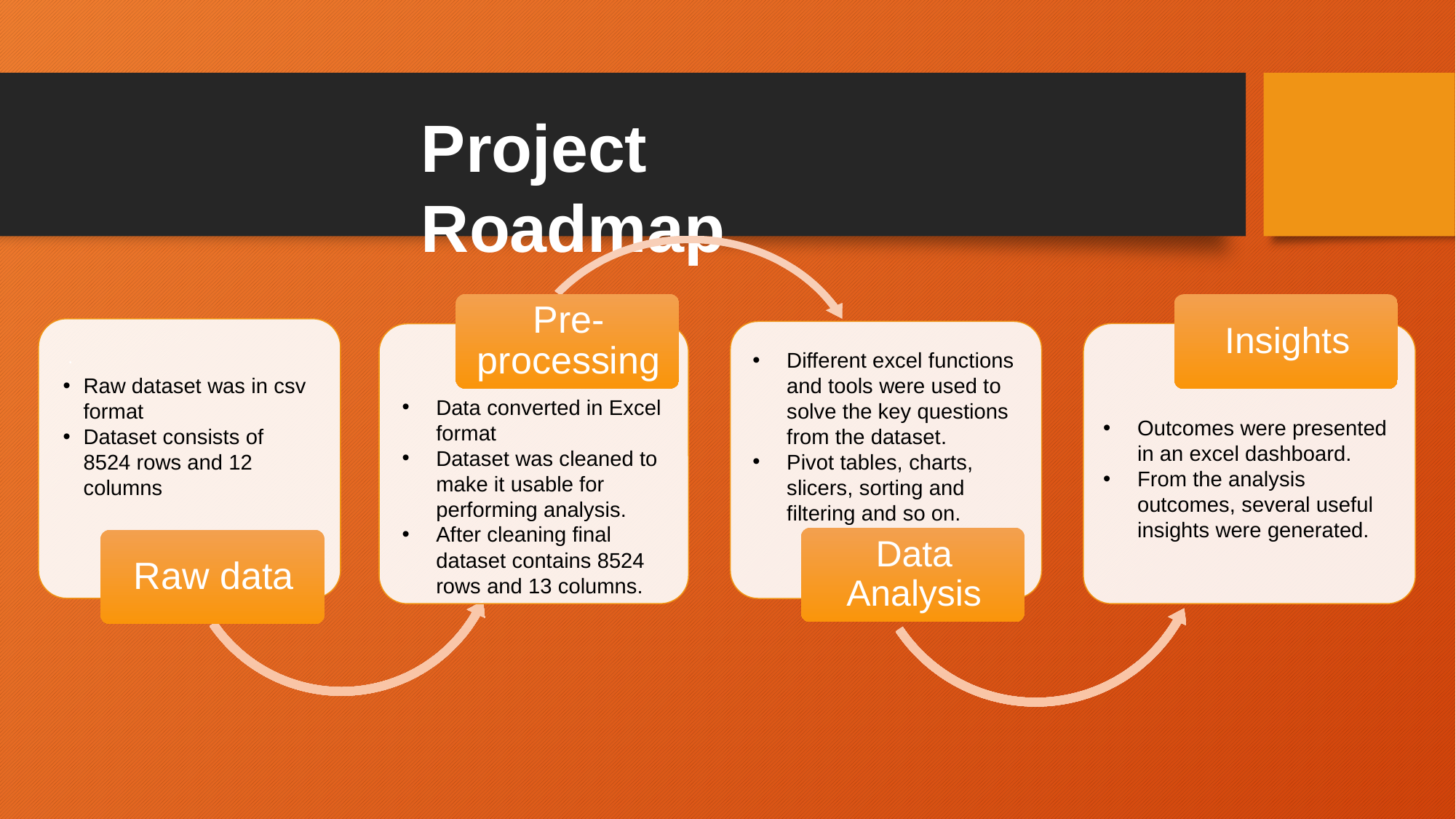

Project Roadmap
.
Raw data
Pre-processing
Data Analysis
Insights
Different excel functions and tools were used to solve the key questions from the dataset.
Pivot tables, charts, slicers, sorting and filtering and so on.
Raw dataset was in csv format
Dataset consists of 8524 rows and 12 columns

Data converted in Excel format
Dataset was cleaned to make it usable for performing analysis.
After cleaning final dataset contains 8524 rows and 13 columns.
Outcomes were presented in an excel dashboard.
From the analysis outcomes, several useful insights were generated.